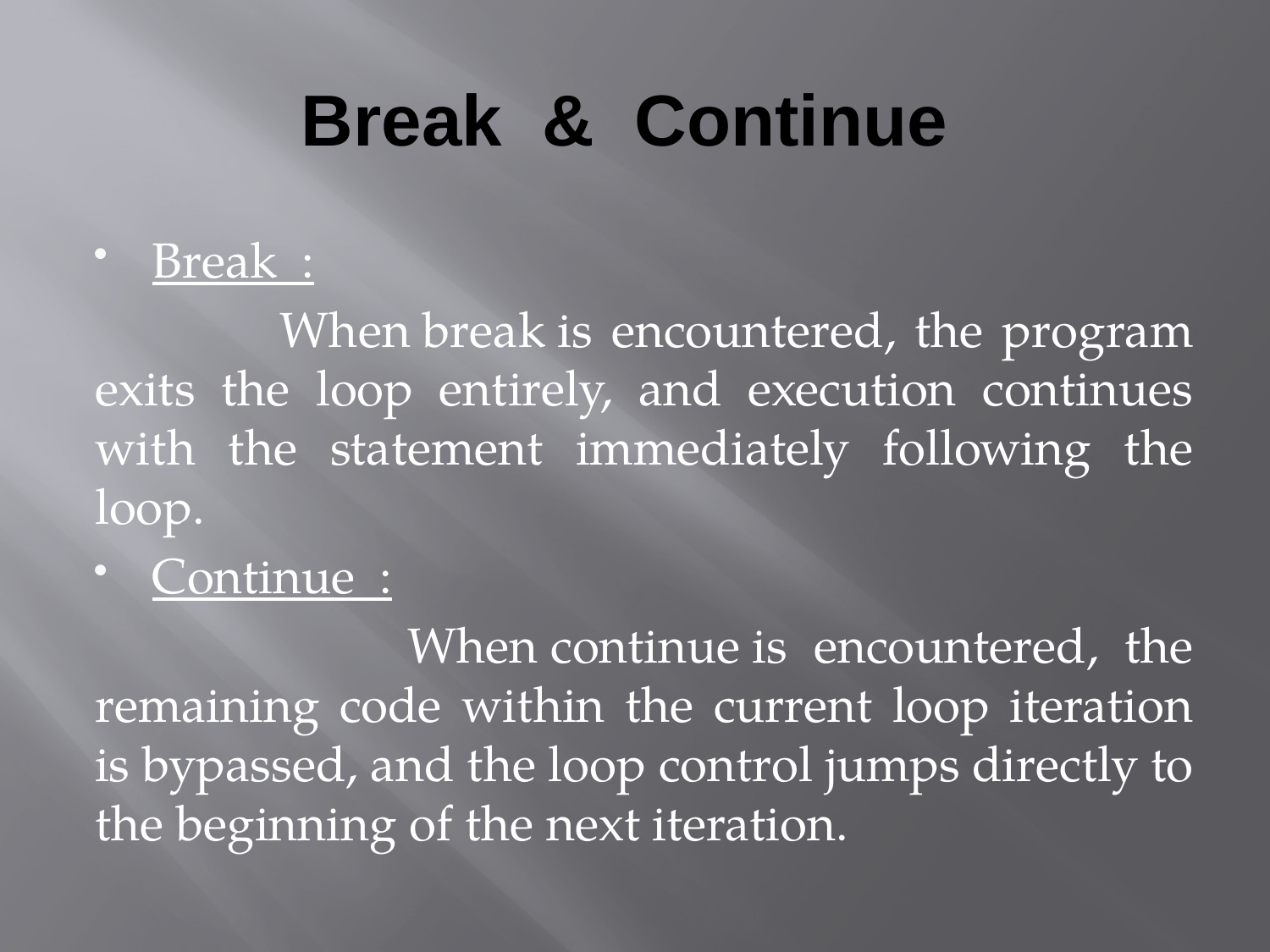

# Break  &  Continue
Break  :
          When break is encountered, the program exits the loop entirely, and execution continues with the statement immediately following the loop.
Continue  :
            When continue is encountered, the remaining code within the current loop iteration is bypassed, and the loop control jumps directly to the beginning of the next iteration.